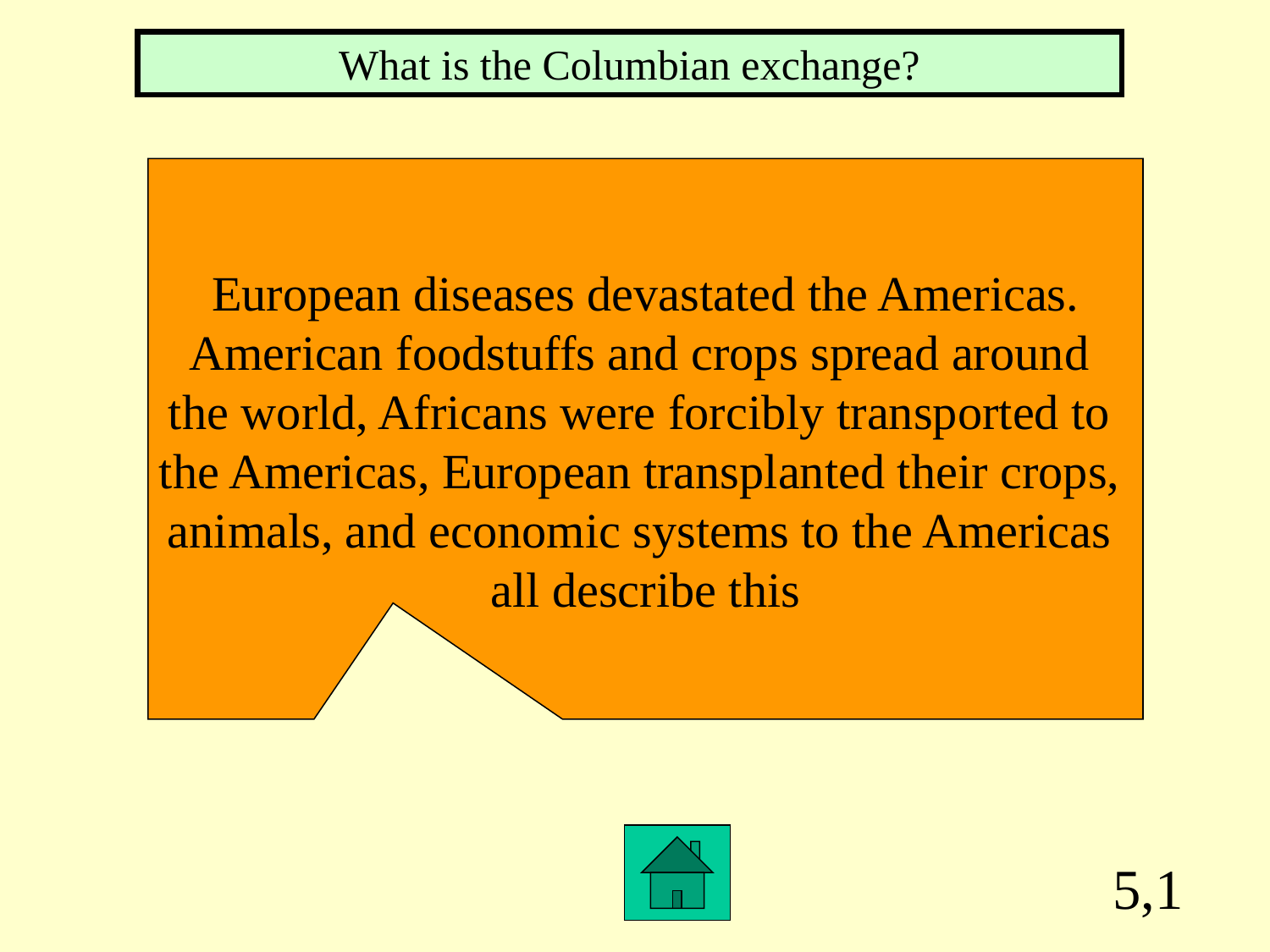

What is the Columbian exchange?
European diseases devastated the Americas.
American foodstuffs and crops spread around
the world, Africans were forcibly transported to
the Americas, European transplanted their crops,
animals, and economic systems to the Americas
all describe this

5,1